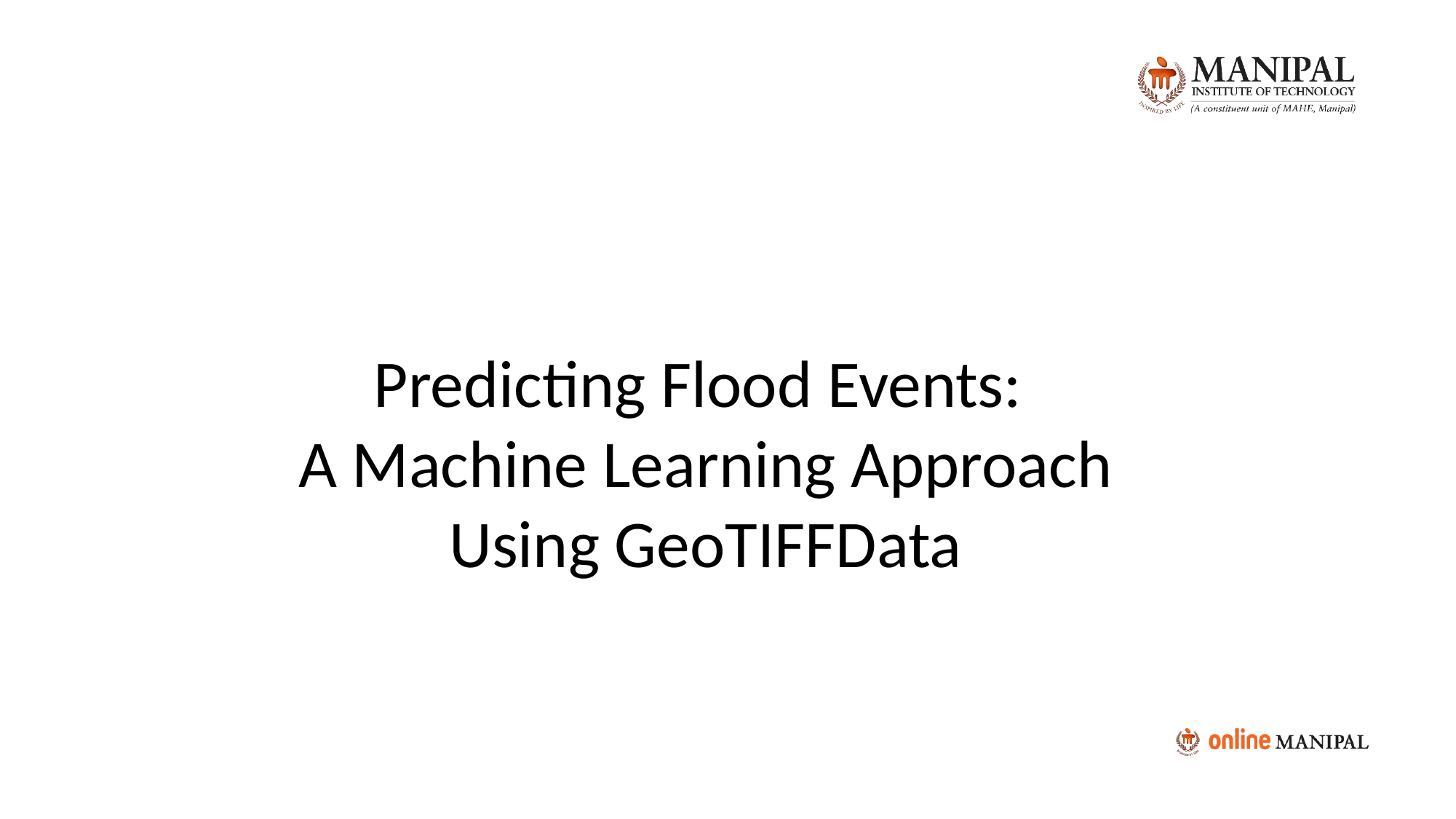

Predicting Flood Events:
A Machine Learning Approach Using GeoTIFFData